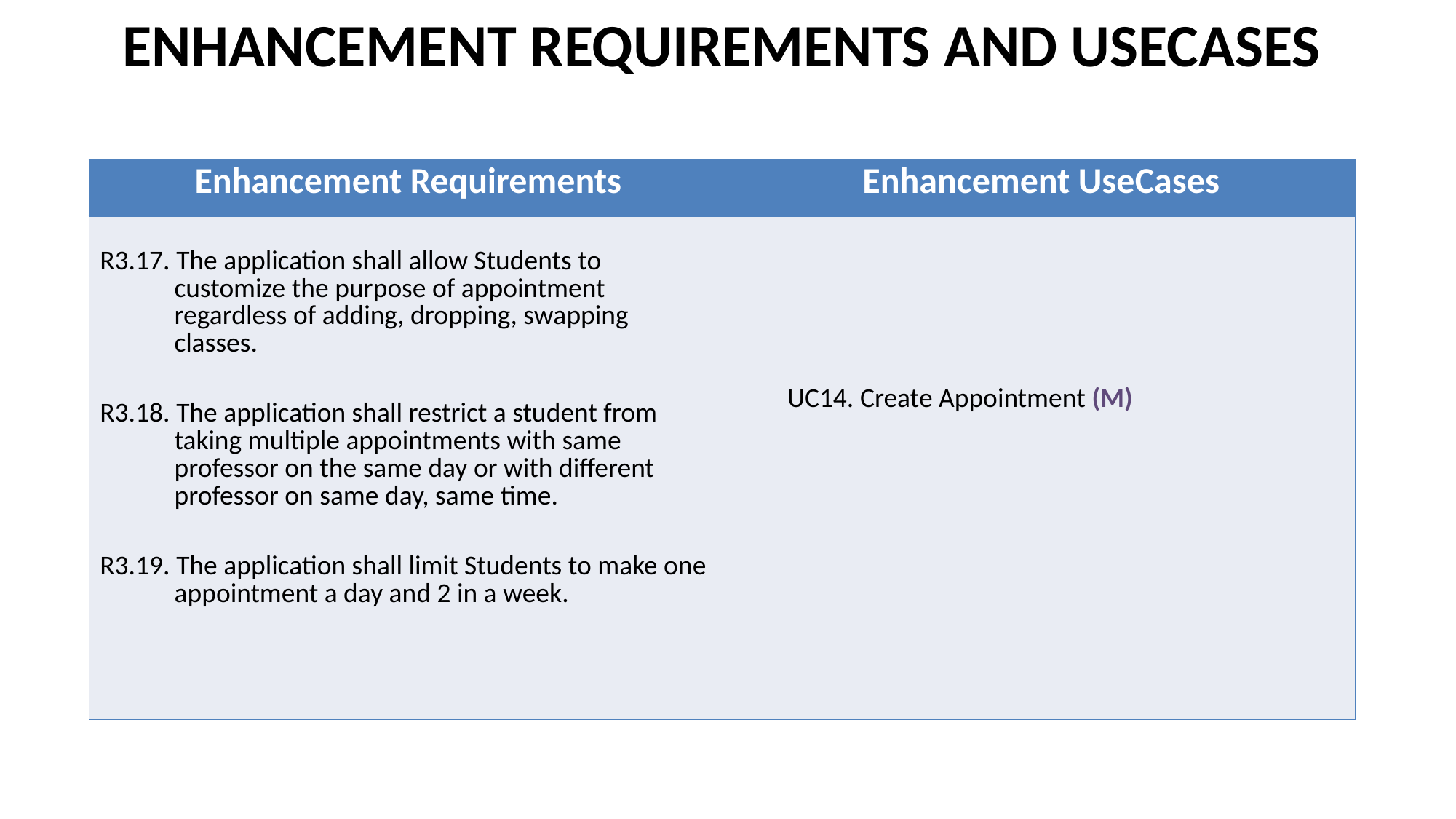

# ENHANCEMENT REQUIREMENTS AND USECASES
| Enhancement Requirements | Enhancement UseCases |
| --- | --- |
| R3.17. The application shall allow Students to customize the purpose of appointment regardless of adding, dropping, swapping classes. R3.18. The application shall restrict a student from taking multiple appointments with same professor on the same day or with different professor on same day, same time. R3.19. The application shall limit Students to make one appointment a day and 2 in a week. | UC14. Create Appointment (M) |